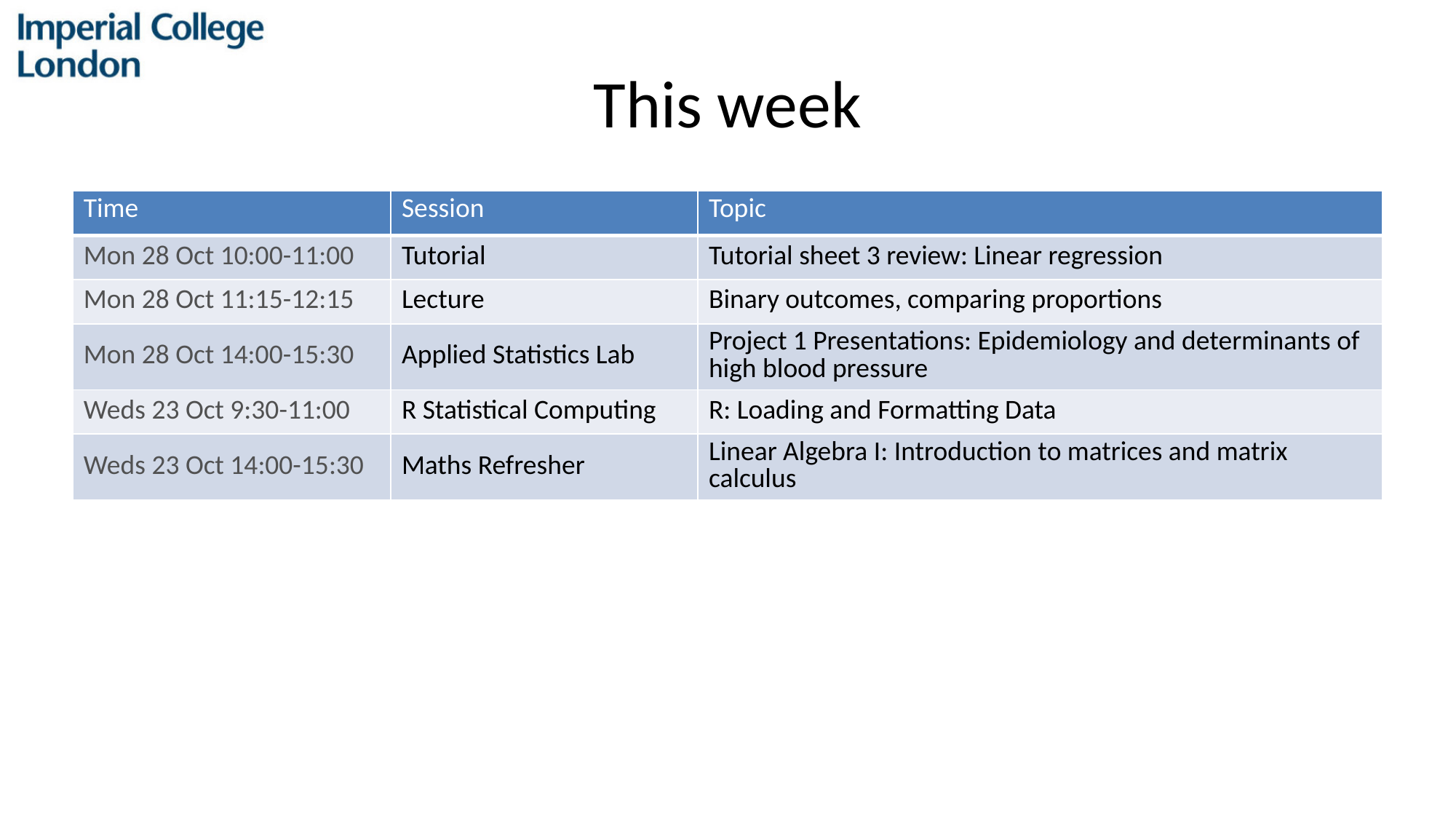

# This week
| Time | Session | Topic |
| --- | --- | --- |
| Mon 28 Oct 10:00-11:00 | Tutorial | Tutorial sheet 3 review: Linear regression |
| Mon 28 Oct 11:15-12:15 | Lecture | Binary outcomes, comparing proportions |
| Mon 28 Oct 14:00-15:30 | Applied Statistics Lab | Project 1 Presentations: Epidemiology and determinants of high blood pressure |
| Weds 23 Oct 9:30-11:00 | R Statistical Computing | R: Loading and Formatting Data |
| Weds 23 Oct 14:00-15:30 | Maths Refresher | Linear Algebra I: Introduction to matrices and matrix calculus |